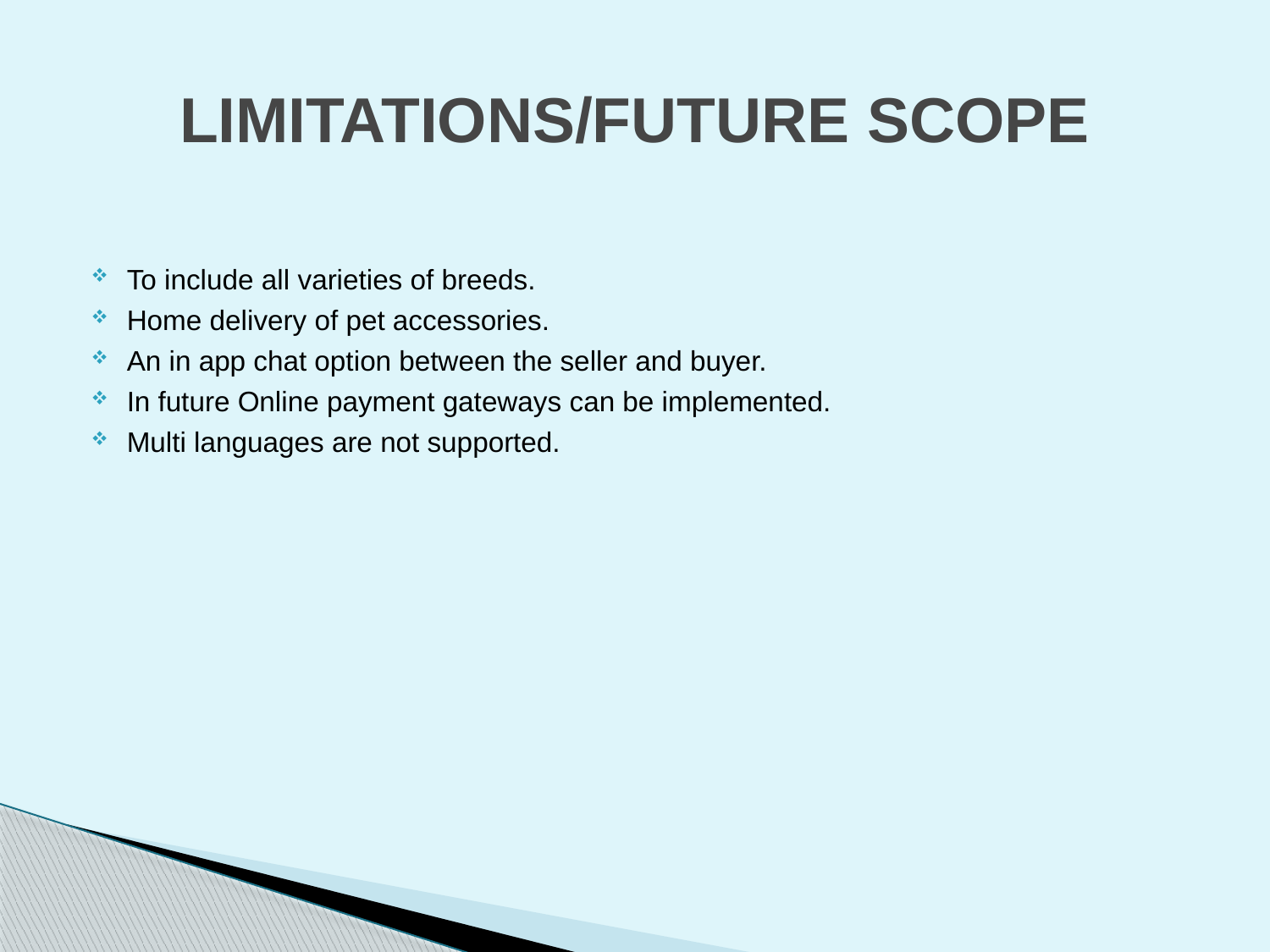

# LIMITATIONS/FUTURE SCOPE

To include all varieties of breeds.
Home delivery of pet accessories.
An in app chat option between the seller and buyer.
In future Online payment gateways can be implemented.
Multi languages are not supported.